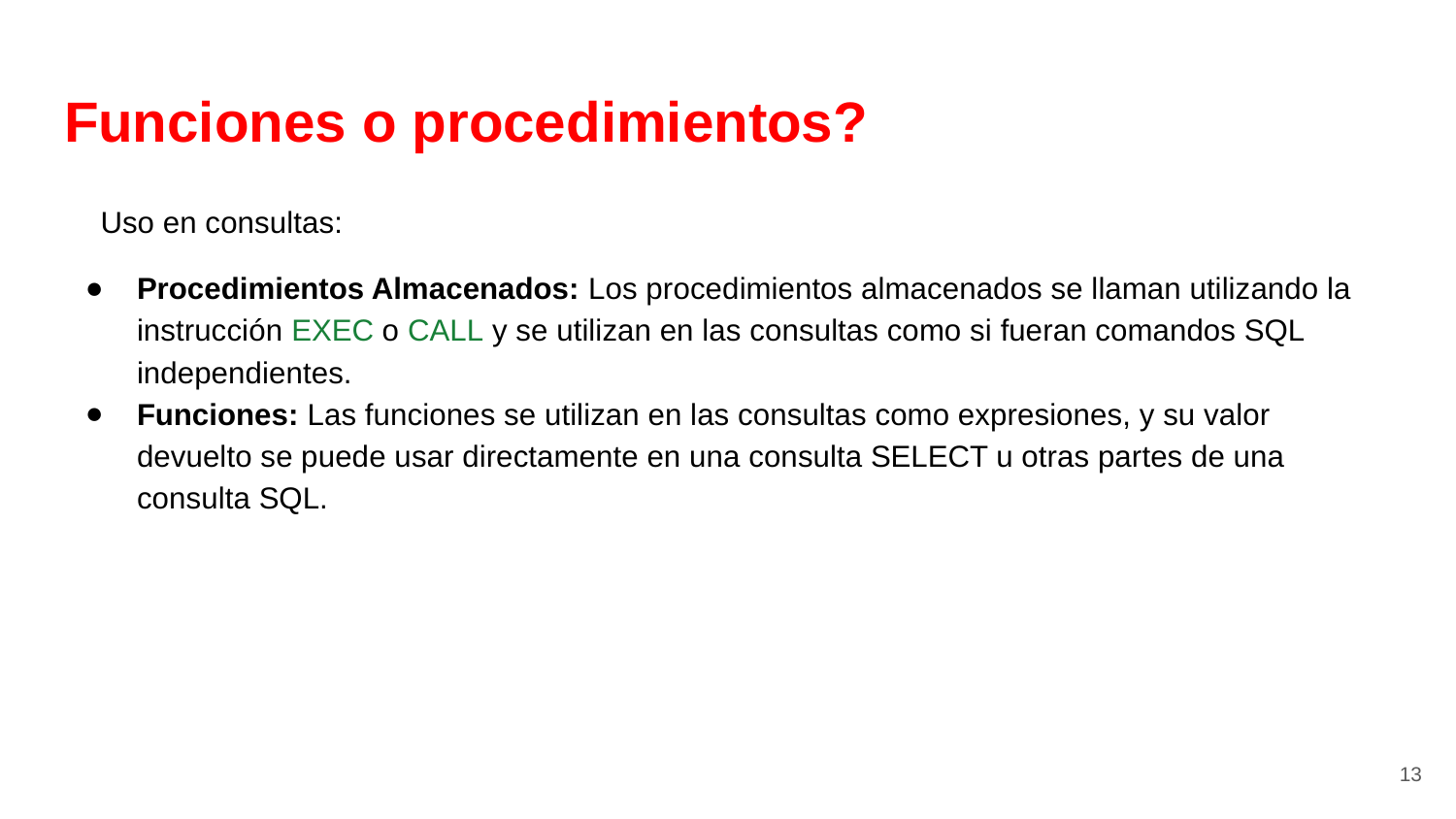

# Funciones o procedimientos?
Uso en consultas:
Procedimientos Almacenados: Los procedimientos almacenados se llaman utilizando la instrucción EXEC o CALL y se utilizan en las consultas como si fueran comandos SQL independientes.
Funciones: Las funciones se utilizan en las consultas como expresiones, y su valor devuelto se puede usar directamente en una consulta SELECT u otras partes de una consulta SQL.
13